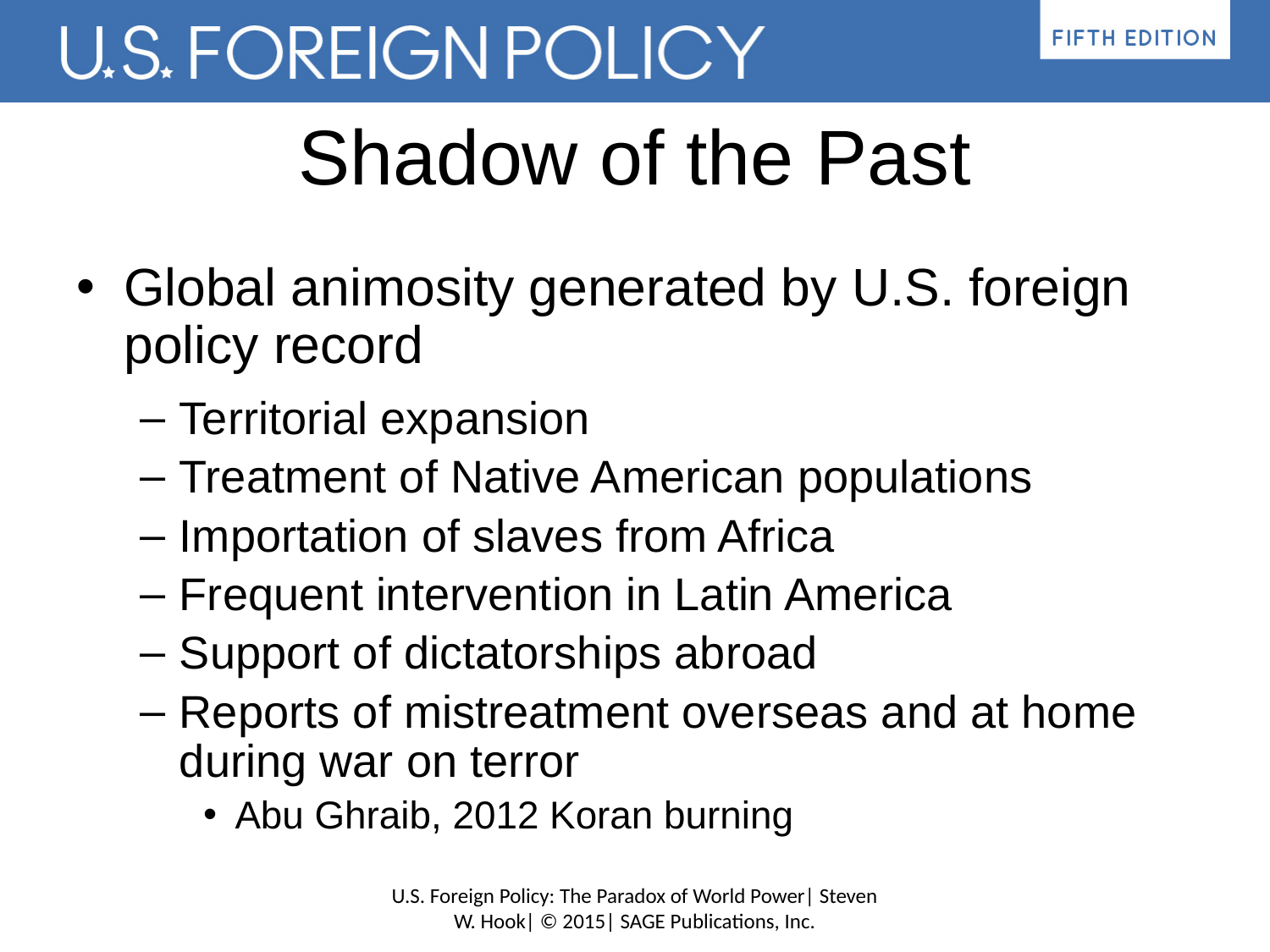

# Shadow of the Past
Global animosity generated by U.S. foreign policy record

Territorial expansion
Treatment of Native American populations
Importation of slaves from Africa
Frequent intervention in Latin America
Support of dictatorships abroad
Reports of mistreatment overseas and at home during war on terror
Abu Ghraib, 2012 Koran burning
U.S. Foreign Policy: The Paradox of World Power| Steven W. Hook| © 2015| SAGE Publications, Inc.